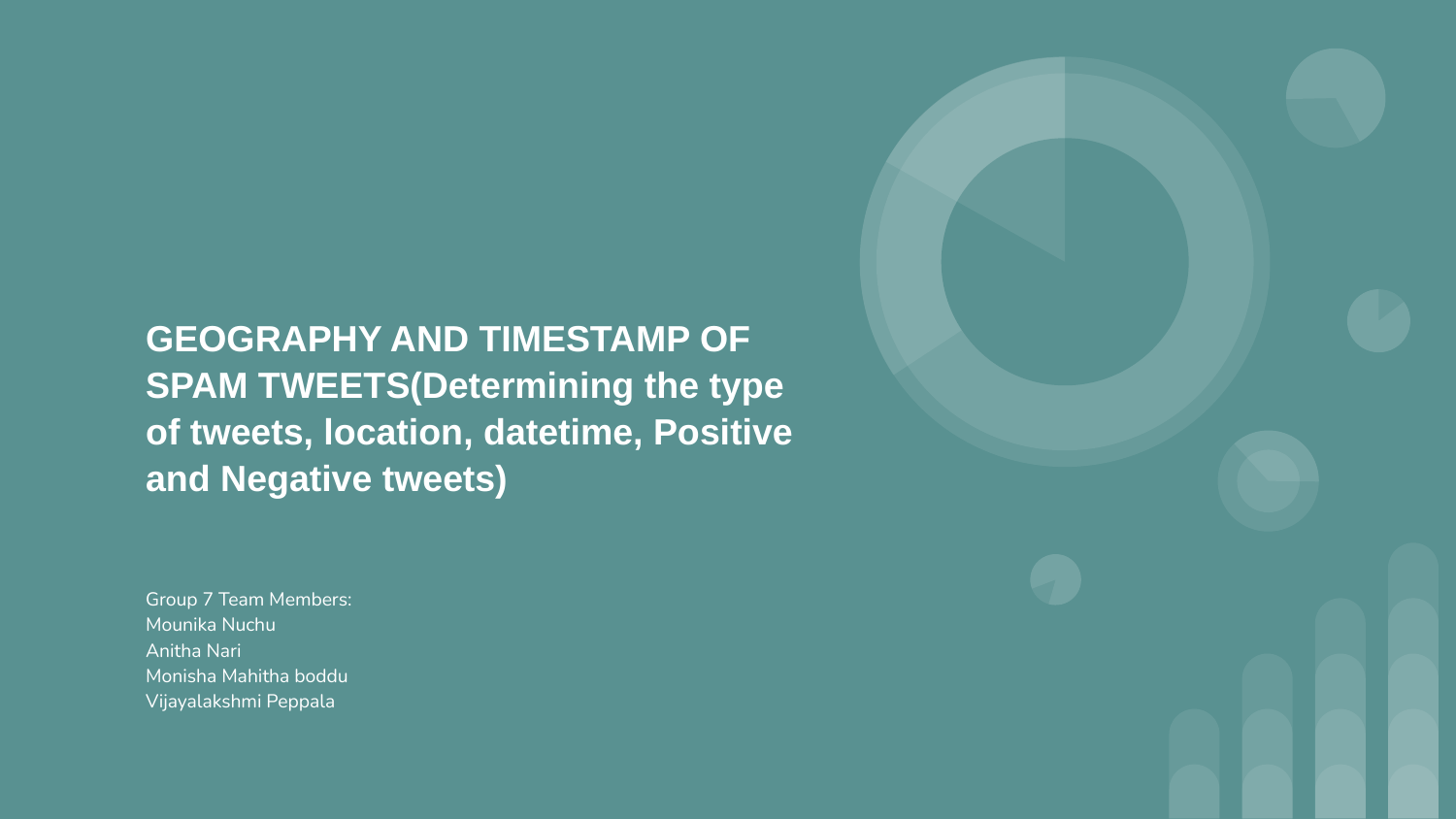

# GEOGRAPHY AND TIMESTAMP OF SPAM TWEETS(Determining the type of tweets, location, datetime, Positive and Negative tweets)
Group 7 Team Members:
Mounika Nuchu
Anitha Nari
Monisha Mahitha boddu
Vijayalakshmi Peppala